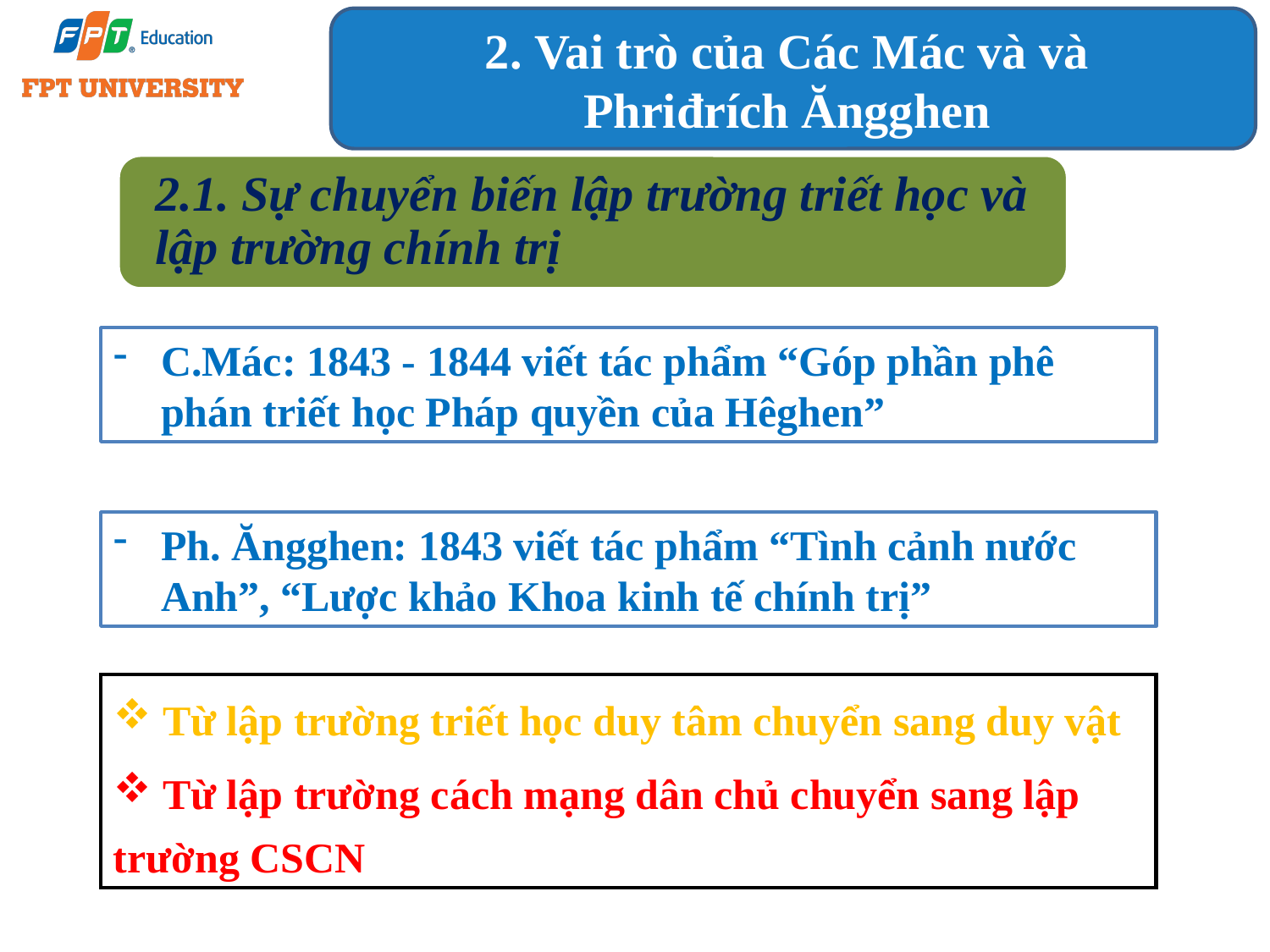

2. Vai trò của Các Mác và và
Phriđrích Ăngghen

2.1. Sự chuyển biến lập trường triết học và lập trường chính trị
C.Mác: 1843 - 1844 viết tác phẩm “Góp phần phê phán triết học Pháp quyền của Hêghen”
Ph. Ăngghen: 1843 viết tác phẩm “Tình cảnh nước Anh”, “Lược khảo Khoa kinh tế chính trị”
 Từ lập trường triết học duy tâm chuyển sang duy vật
 Từ lập trường cách mạng dân chủ chuyển sang lập trường CSCN